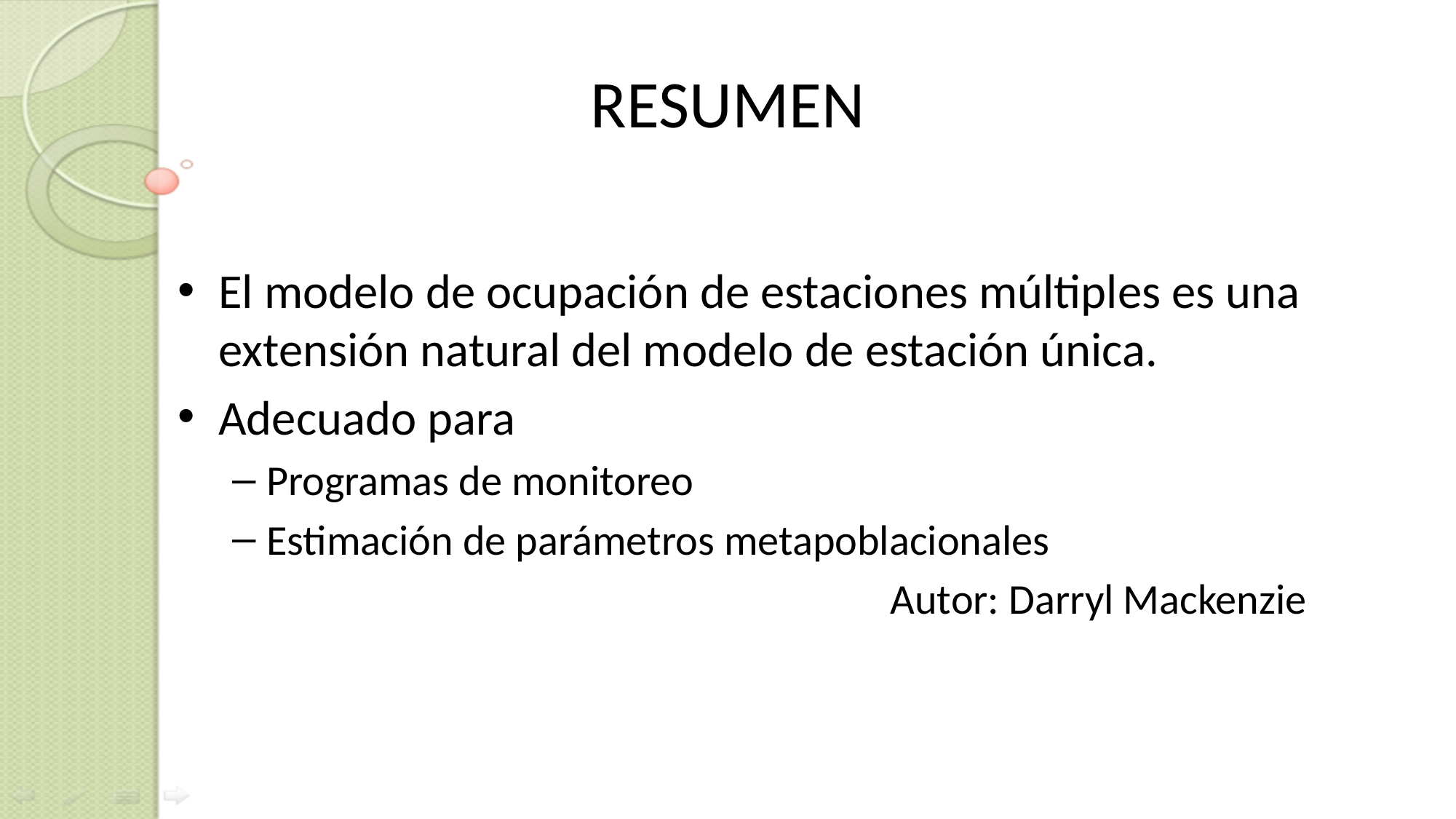

# RESUMEN
El modelo de ocupación de estaciones múltiples es una extensión natural del modelo de estación única.
Adecuado para
Programas de monitoreo
Estimación de parámetros metapoblacionales
Autor: Darryl Mackenzie